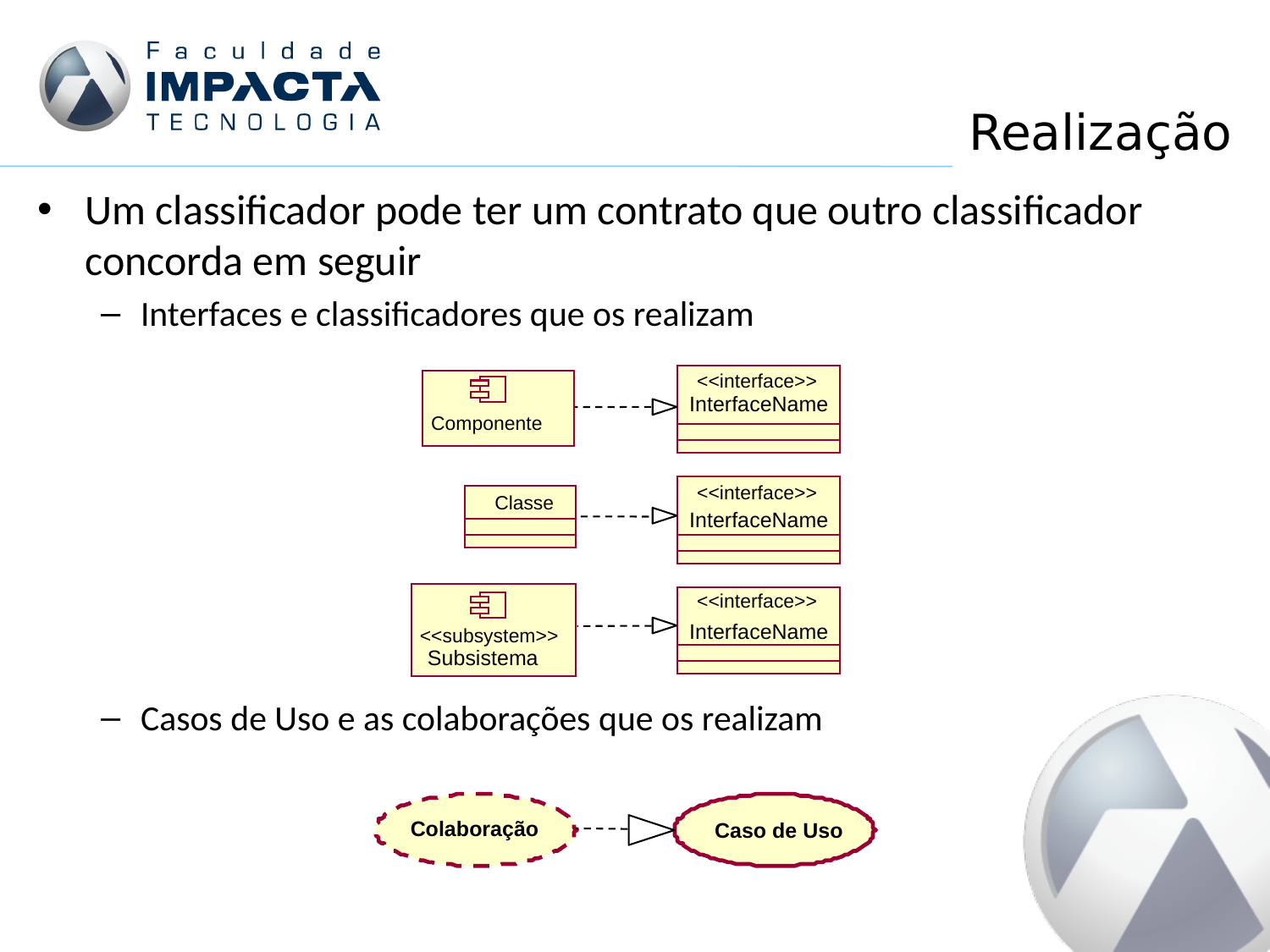

# Realização
Um classificador pode ter um contrato que outro classificador concorda em seguir
Interfaces e classificadores que os realizam

Casos de Uso e as colaborações que os realizam

<<interface>>

InterfaceName

Componente

<<interface>>

Classe

InterfaceName

<<interface>>

InterfaceName
<<subsystem>>

Subsistema

Colaboração
Caso de Uso